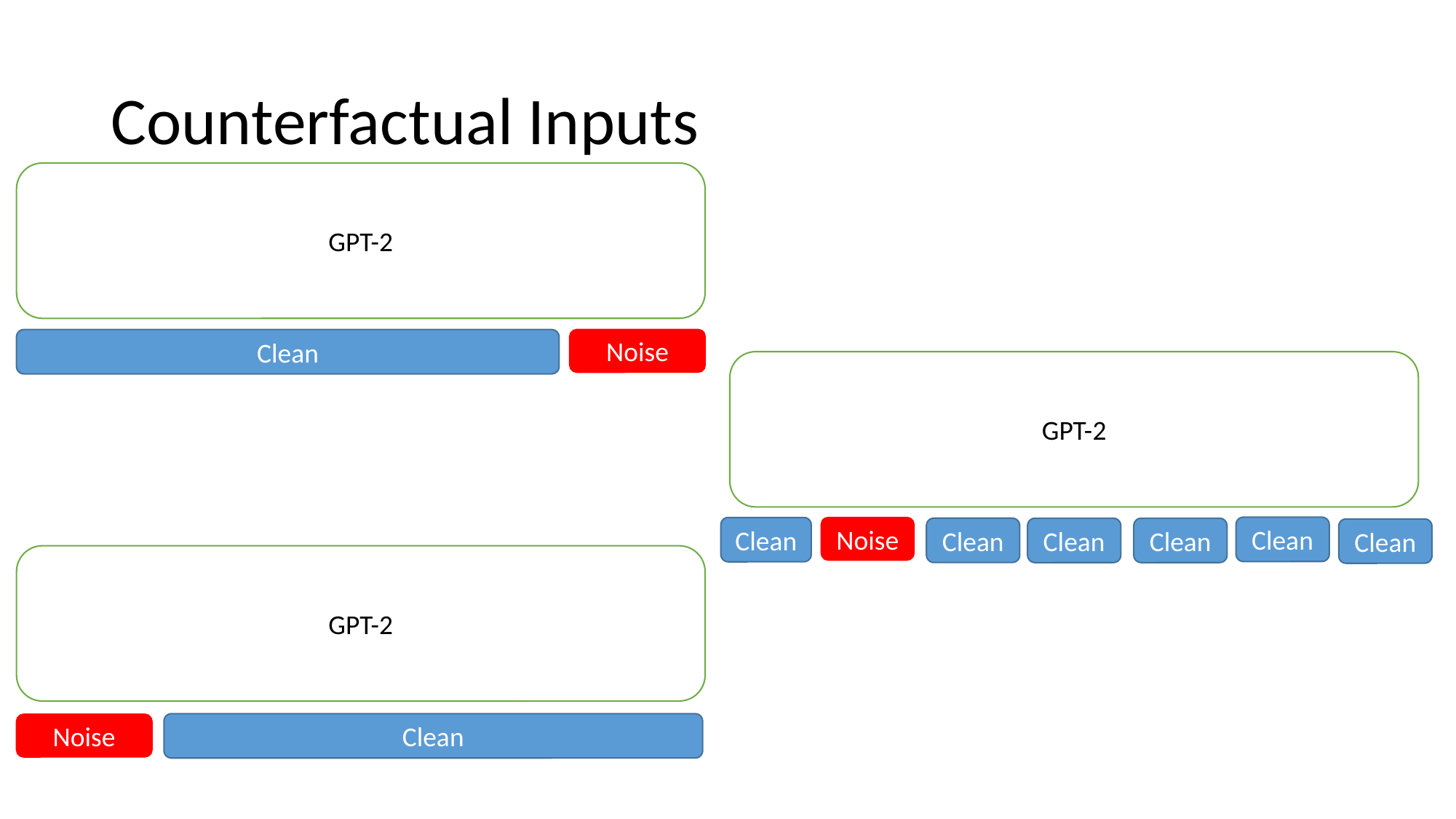

# Counterfactual Inputs
GPT-2
Clean
Noise
GPT-2
Clean
Clean
Noise
Clean
Clean
Clean
Clean
GPT-2
GPT-2
Clean
Noise